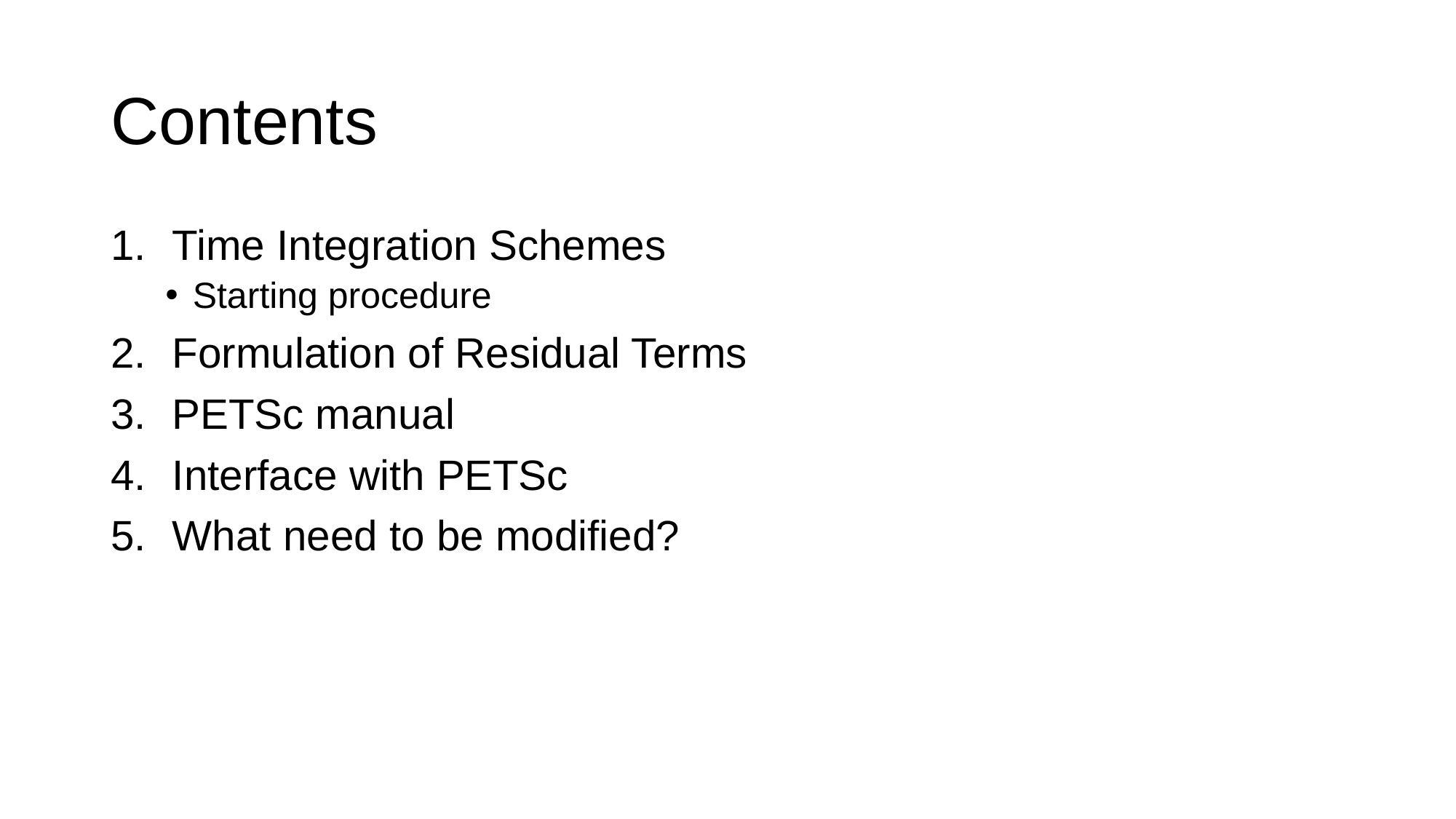

# Contents
Time Integration Schemes
Starting procedure
Formulation of Residual Terms
PETSc manual
Interface with PETSc
What need to be modified?